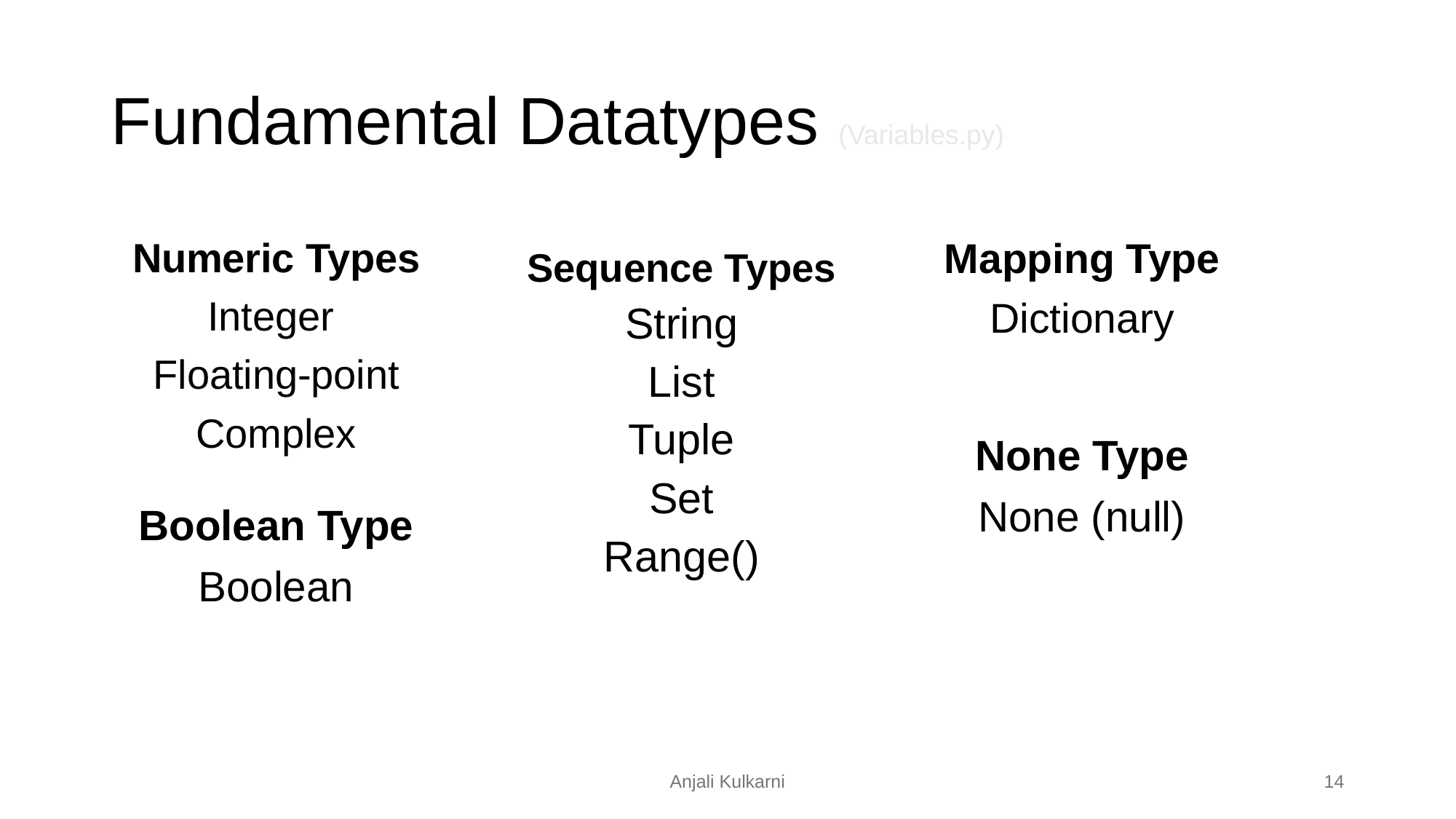

# Fundamental Datatypes (Variables.py)
Sequence Types
String
List
Tuple
Set
Range()

Numeric Types
Integer
Floating-point
Complex

Mapping Type
Dictionary
None Type
None (null)
Boolean Type
Boolean
Anjali Kulkarni
14